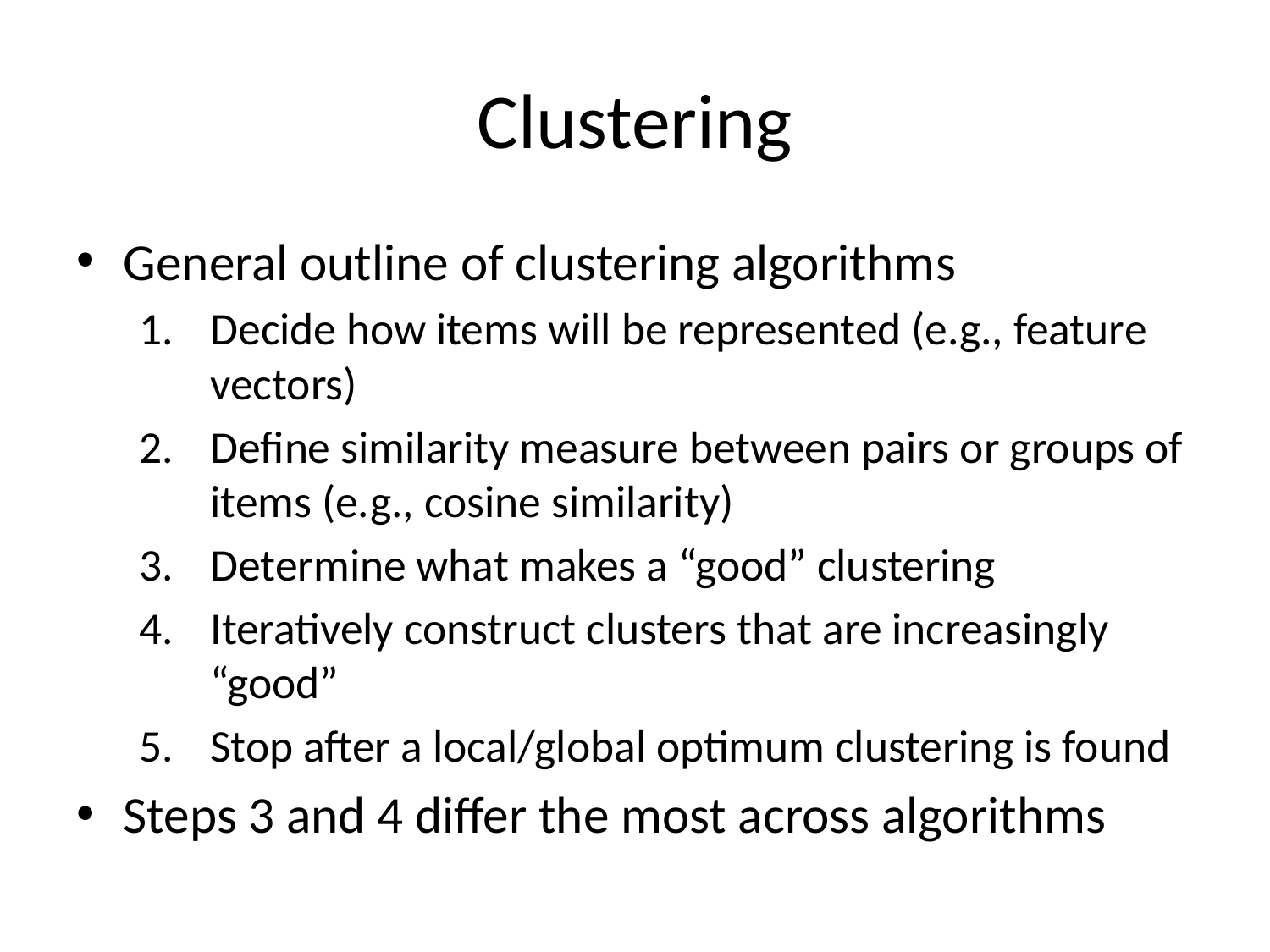

# Clustering
General outline of clustering algorithms
Decide how items will be represented (e.g., feature vectors)
Define similarity measure between pairs or groups of items (e.g., cosine similarity)
Determine what makes a “good” clustering
Iteratively construct clusters that are increasingly “good”
Stop after a local/global optimum clustering is found
Steps 3 and 4 differ the most across algorithms